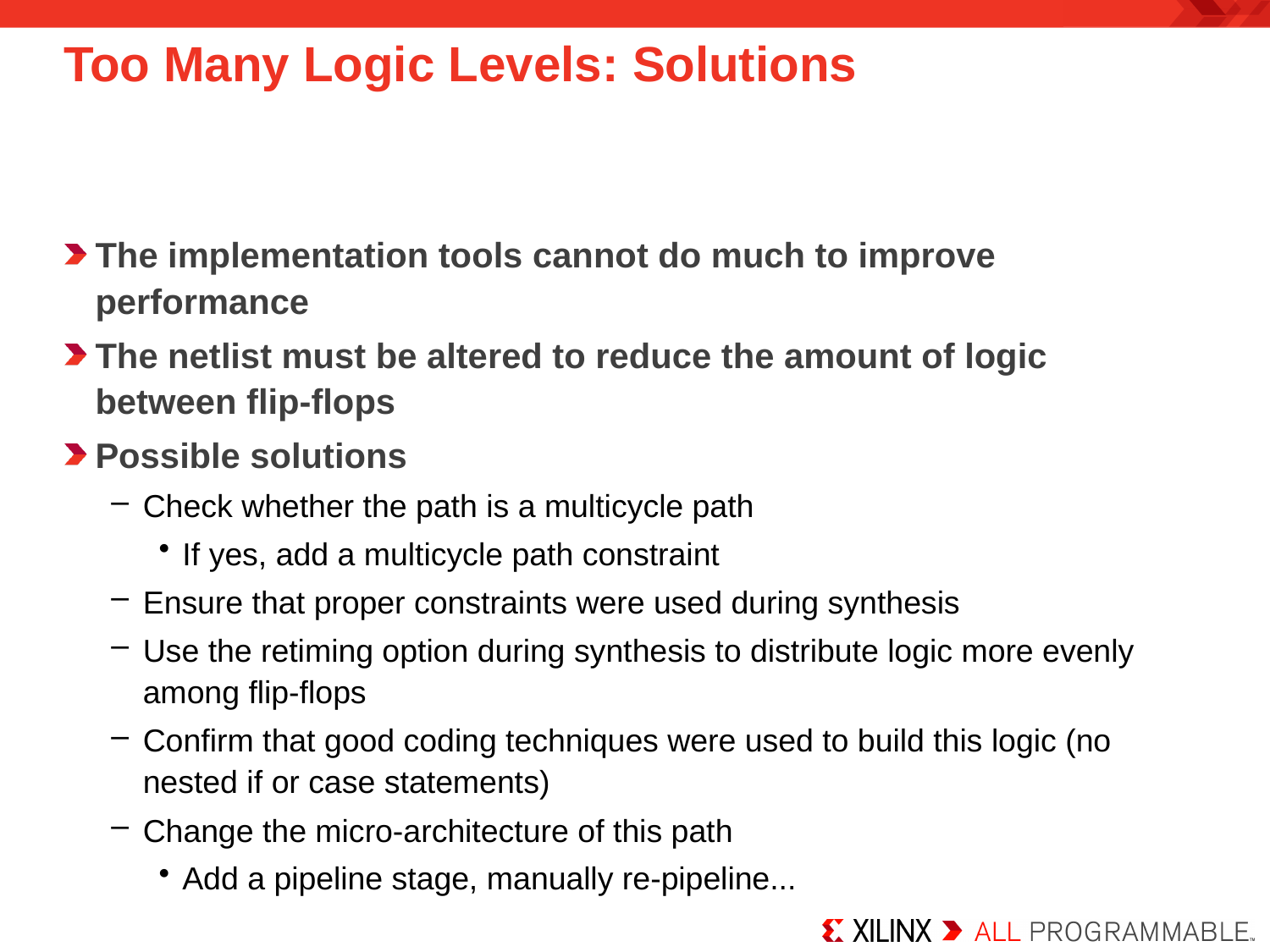

# Too Many Logic Levels: Solutions
The implementation tools cannot do much to improve performance
The netlist must be altered to reduce the amount of logic between flip-flops
Possible solutions
Check whether the path is a multicycle path
If yes, add a multicycle path constraint
Ensure that proper constraints were used during synthesis
Use the retiming option during synthesis to distribute logic more evenly among flip-flops
Confirm that good coding techniques were used to build this logic (no nested if or case statements)
Change the micro-architecture of this path
Add a pipeline stage, manually re-pipeline...